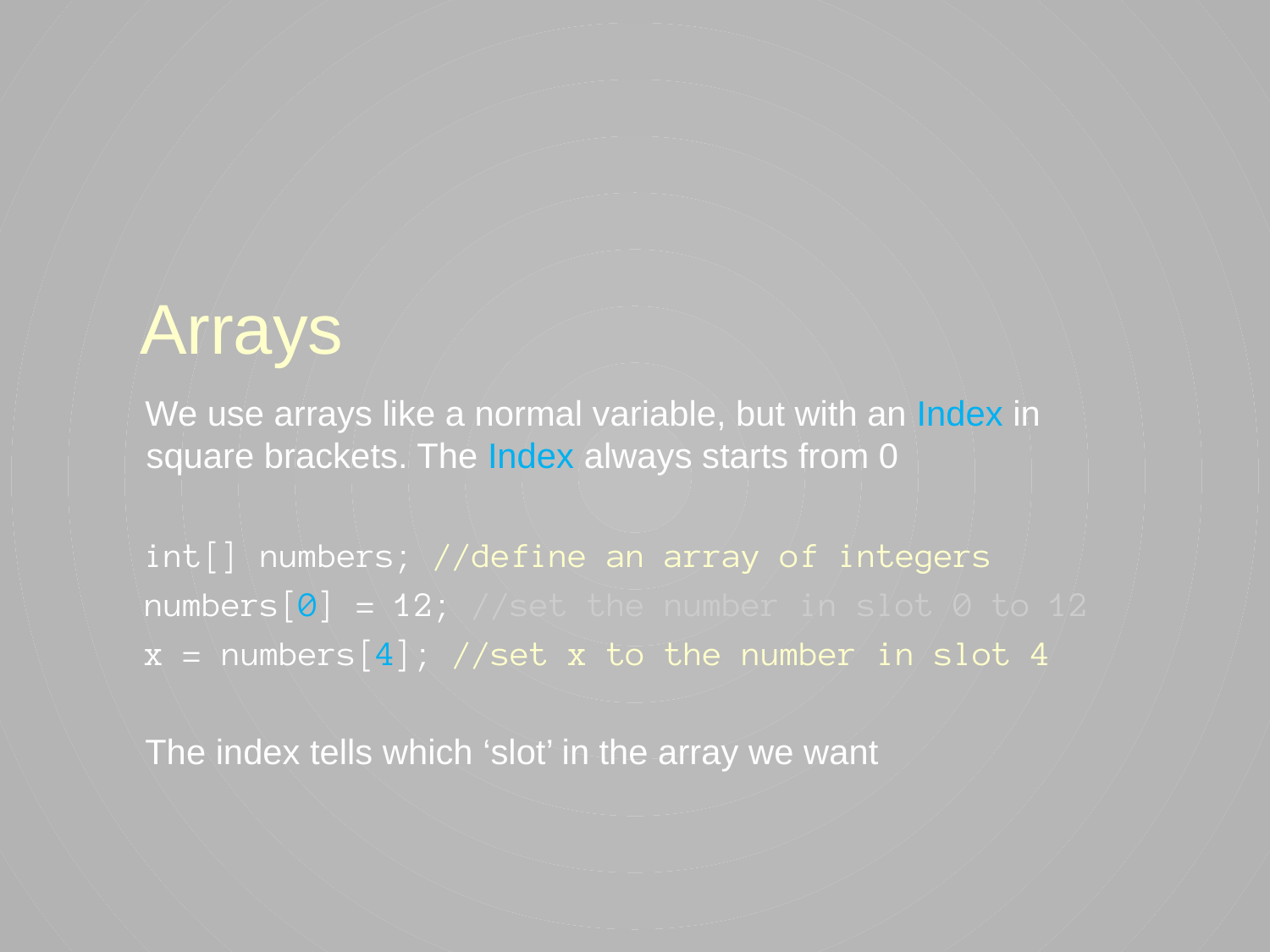

# Arrays
We use arrays like a normal variable, but with an Index in square brackets. The Index always starts from 0

int[] numbers; //define an array of integers
numbers[0] = 12; //set the number in slot 0 to 12
x = numbers[4]; //set x to the number in slot 4

The index tells which ‘slot’ in the array we want